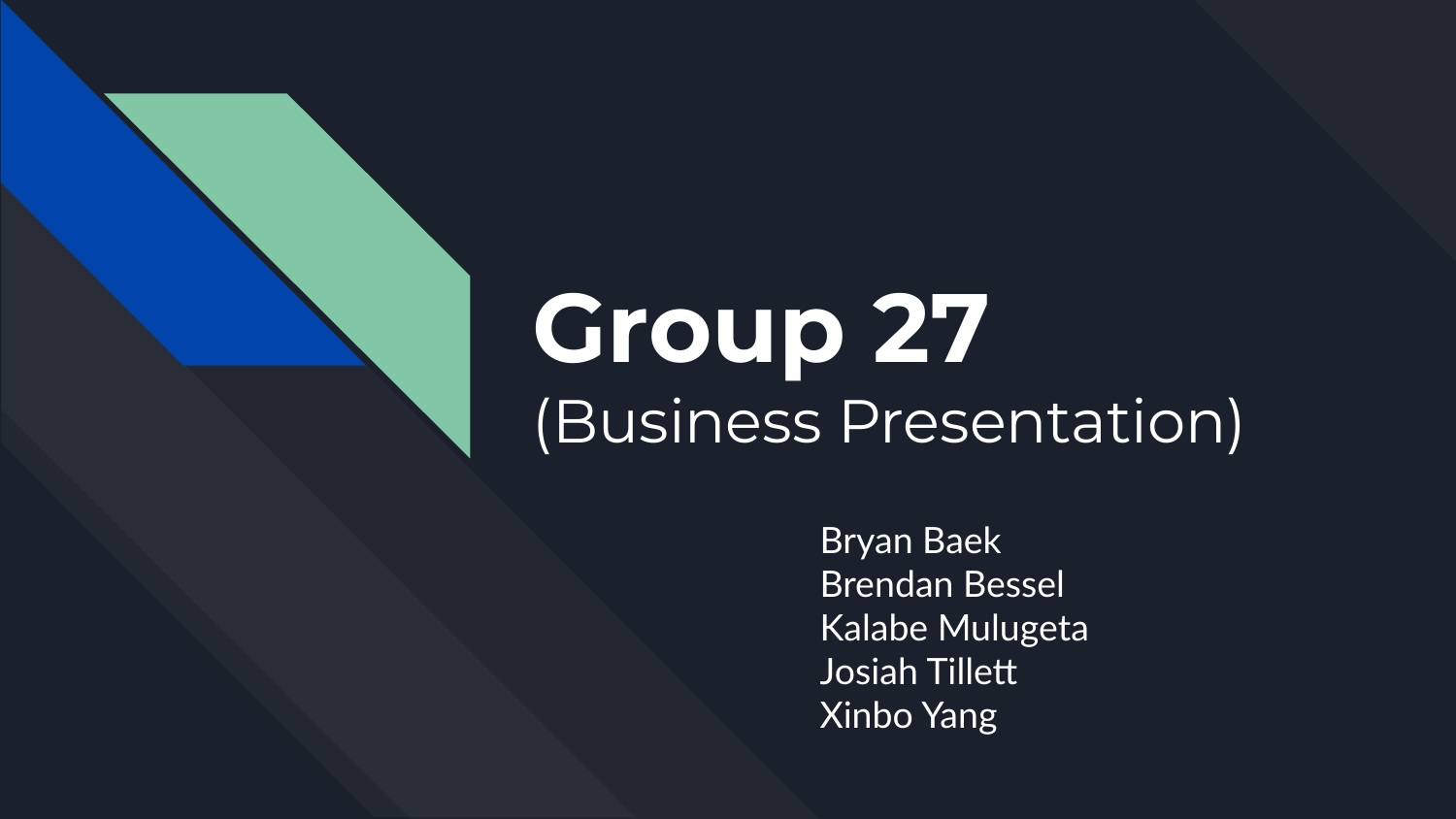

# Group 27
(Business Presentation)
Bryan Baek
Brendan Bessel
Kalabe Mulugeta
Josiah Tillett
Xinbo Yang